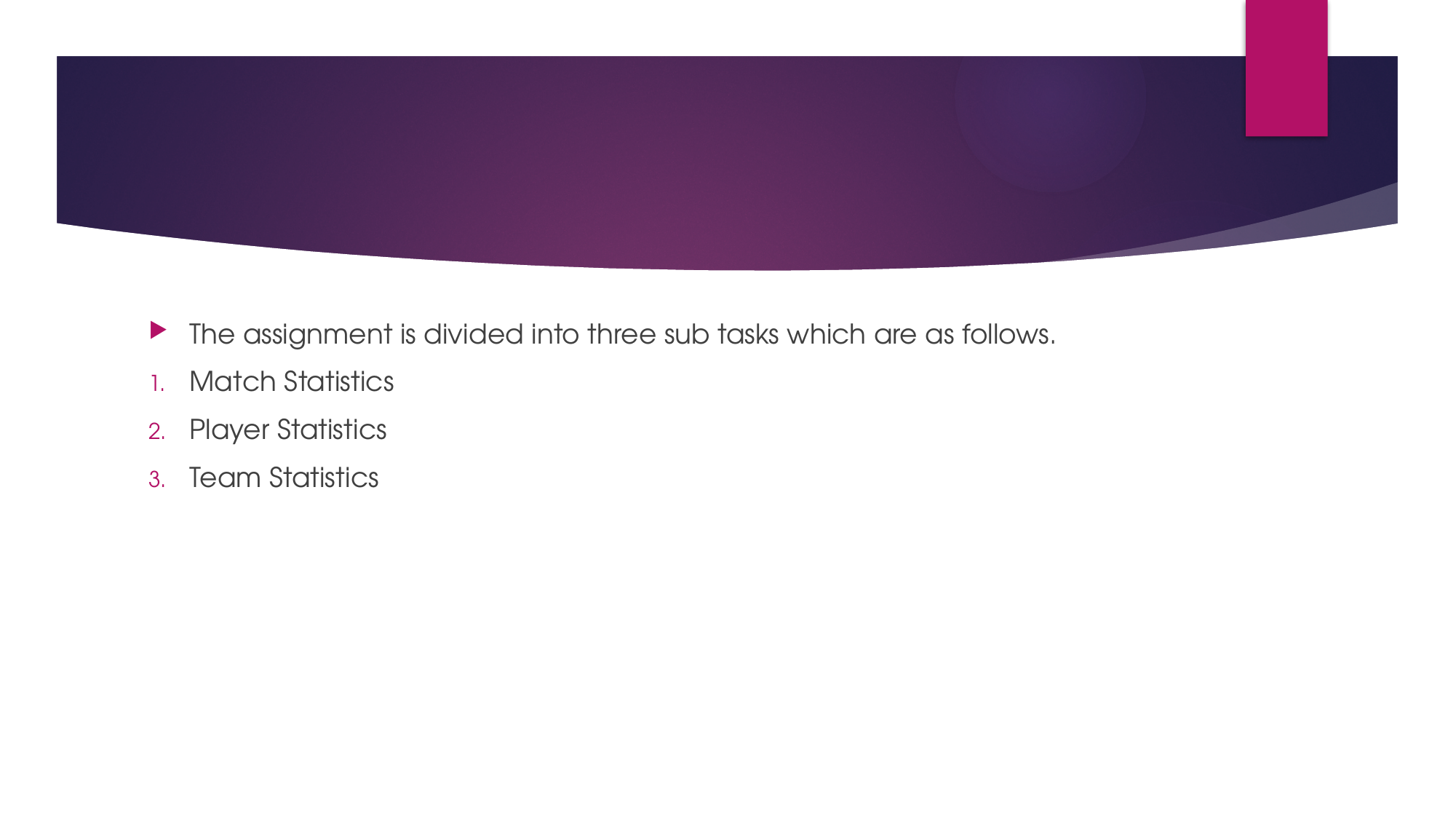

#
The assignment is divided into three sub tasks which are as follows.
Match Statistics
Player Statistics
Team Statistics